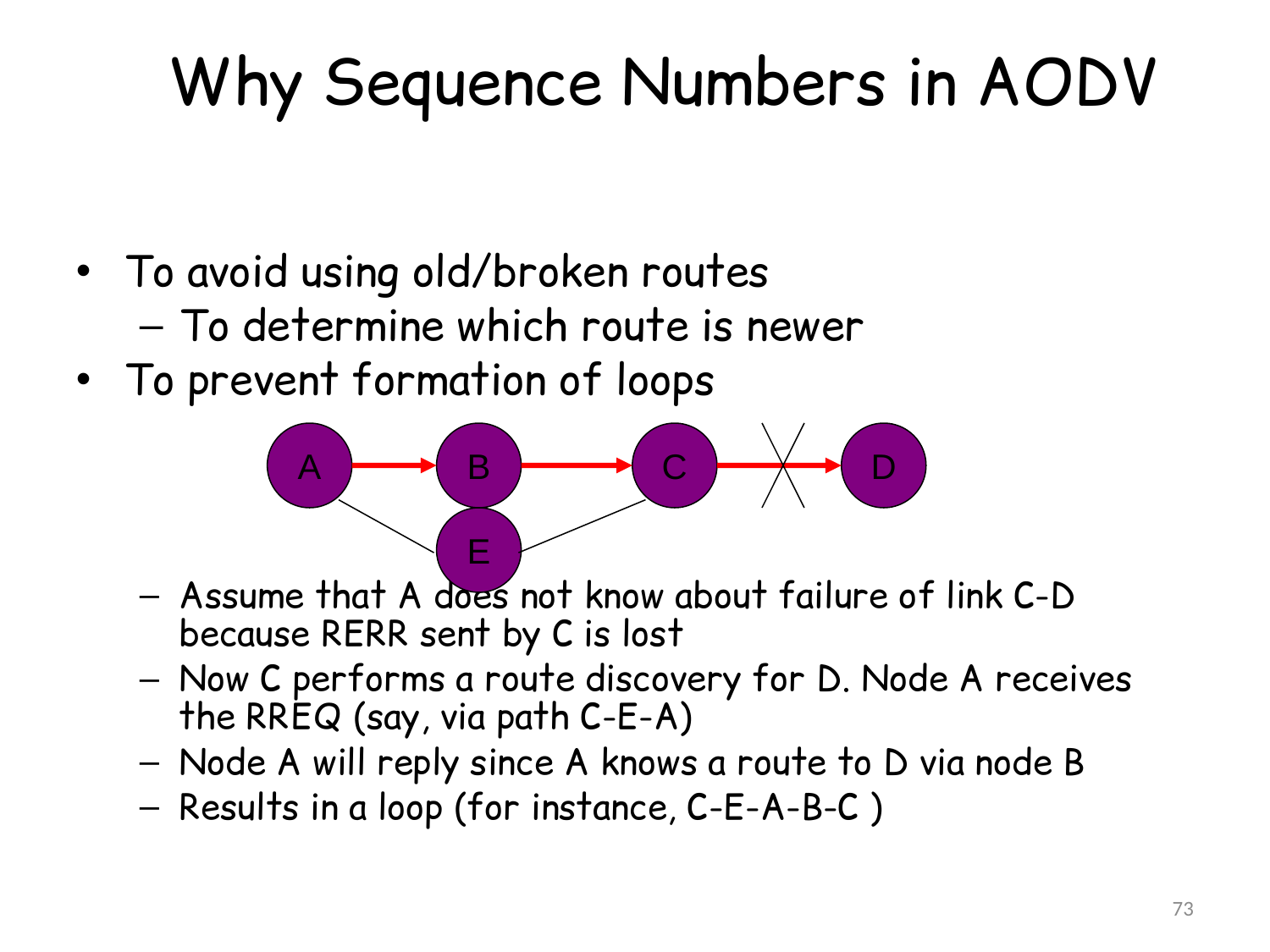

# Why Sequence Numbers in AODV
To avoid using old/broken routes
To determine which route is newer
To prevent formation of loops

Assume that A does not know about failure of link C-D because RERR sent by C is lost
Now C performs a route discovery for D. Node A receives the RREQ (say, via path C-E-A)
Node A will reply since A knows a route to D via node B
Results in a loop (for instance, C-E-A-B-C )
A
B
C

D

E
73